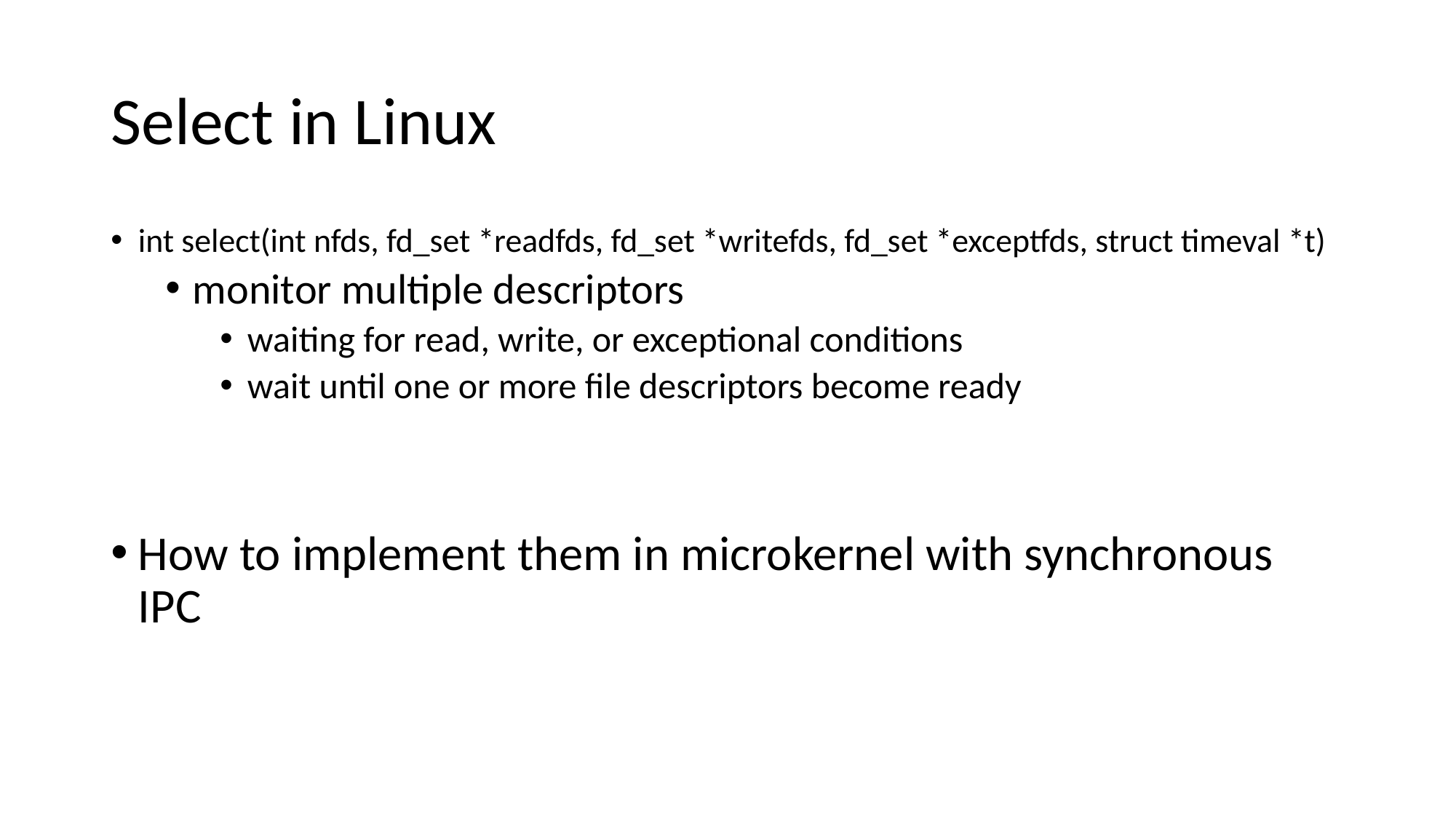

# Select in Linux
int select(int nfds, fd_set *readfds, fd_set *writefds, fd_set *exceptfds, struct timeval *t)
monitor multiple descriptors
waiting for read, write, or exceptional conditions
wait until one or more file descriptors become ready

How to implement them in microkernel with synchronous IPC